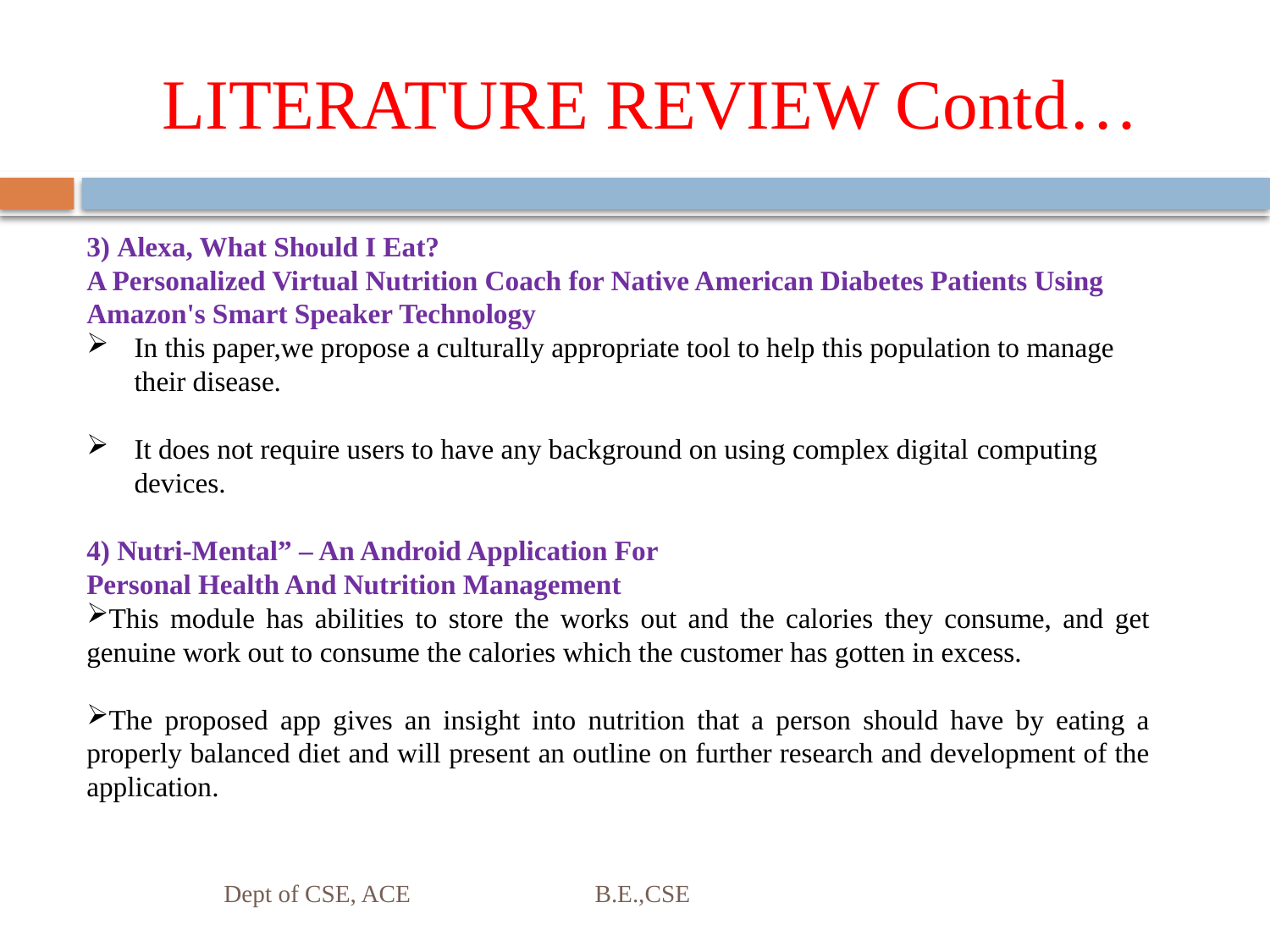

# LITERATURE REVIEW Contd…
3) Alexa, What Should I Eat?
A Personalized Virtual Nutrition Coach for Native American Diabetes Patients Using Amazon's Smart Speaker Technology
In this paper,we propose a culturally appropriate tool to help this population to manage their disease.

It does not require users to have any background on using complex digital computing devices.

4) Nutri-Mental” – An Android Application For
Personal Health And Nutrition Management
This module has abilities to store the works out and the calories they consume, and get genuine work out to consume the calories which the customer has gotten in excess.

The proposed app gives an insight into nutrition that a person should have by eating a properly balanced diet and will present an outline on further research and development of the application.

Dept of CSE, ACE                              B.E.,CSE